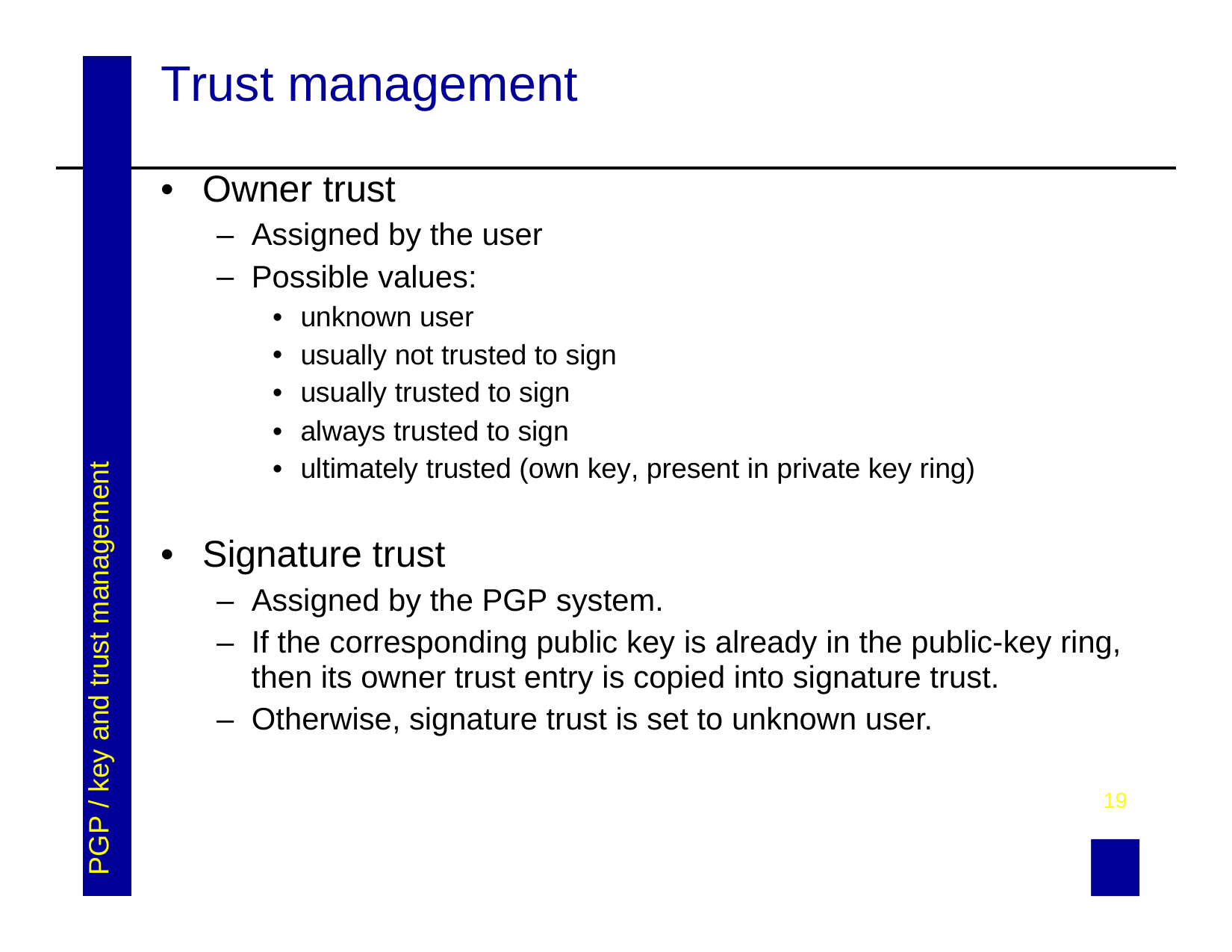

|  |  | Trust management |
| --- | --- | --- |
|  | PGP / key and trust management | Owner trust Assigned by the user Possible values: unknown user usually not trusted to sign usually trusted to sign always trusted to sign ultimately trusted (own key, present in private key ring) Signature trust Assigned by the PGP system. If the corresponding public key is already in the public-key ring, then its owner trust entry is copied into signature trust. Otherwise, signature trust is set to unknown user. 19 |